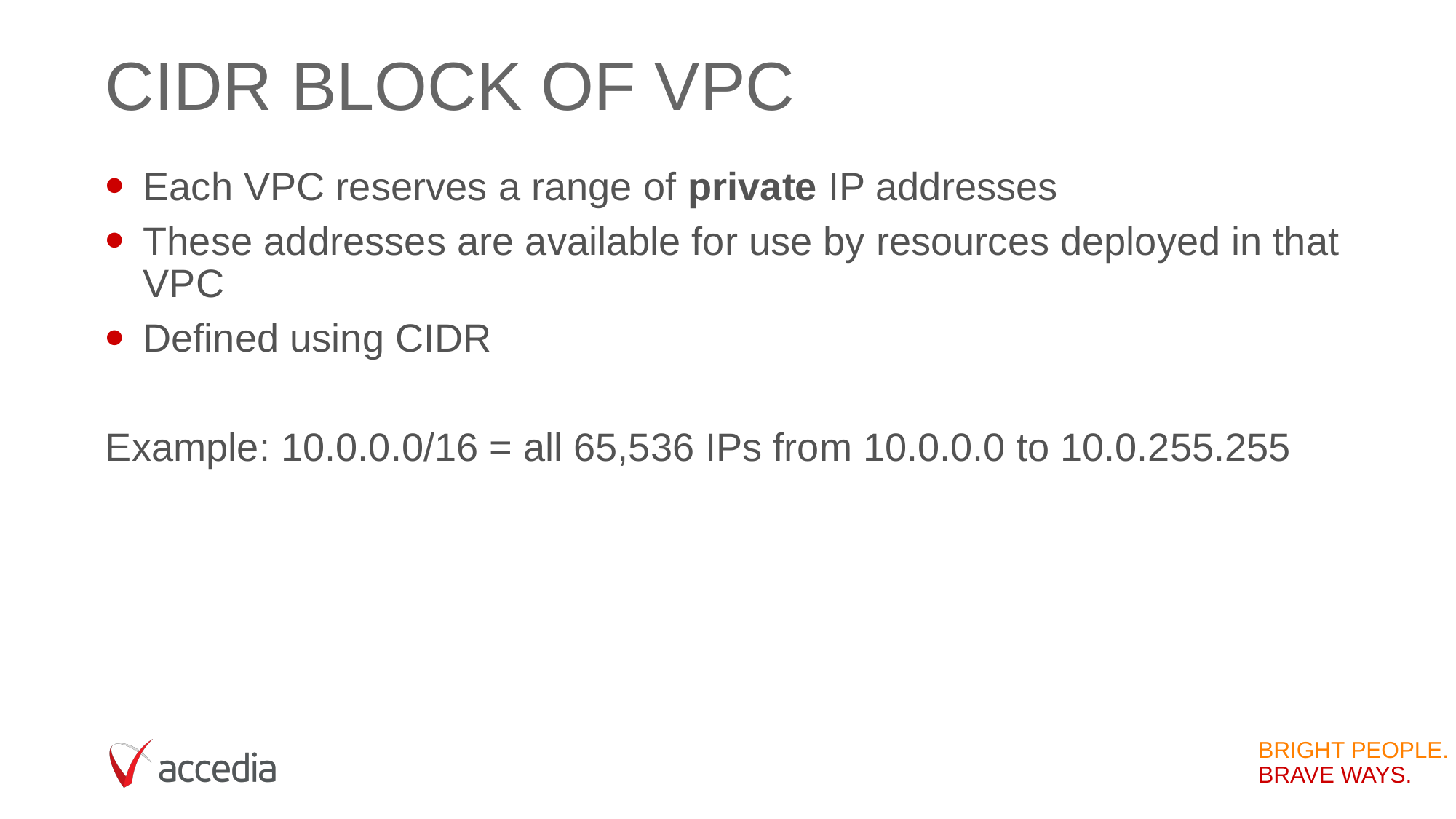

# CIDR block of vpc
Each VPC reserves a range of private IP addresses
These addresses are available for use by resources deployed in that VPC
Defined using CIDR

Example: 10.0.0.0/16 = all 65,536 IPs from 10.0.0.0 to 10.0.255.255